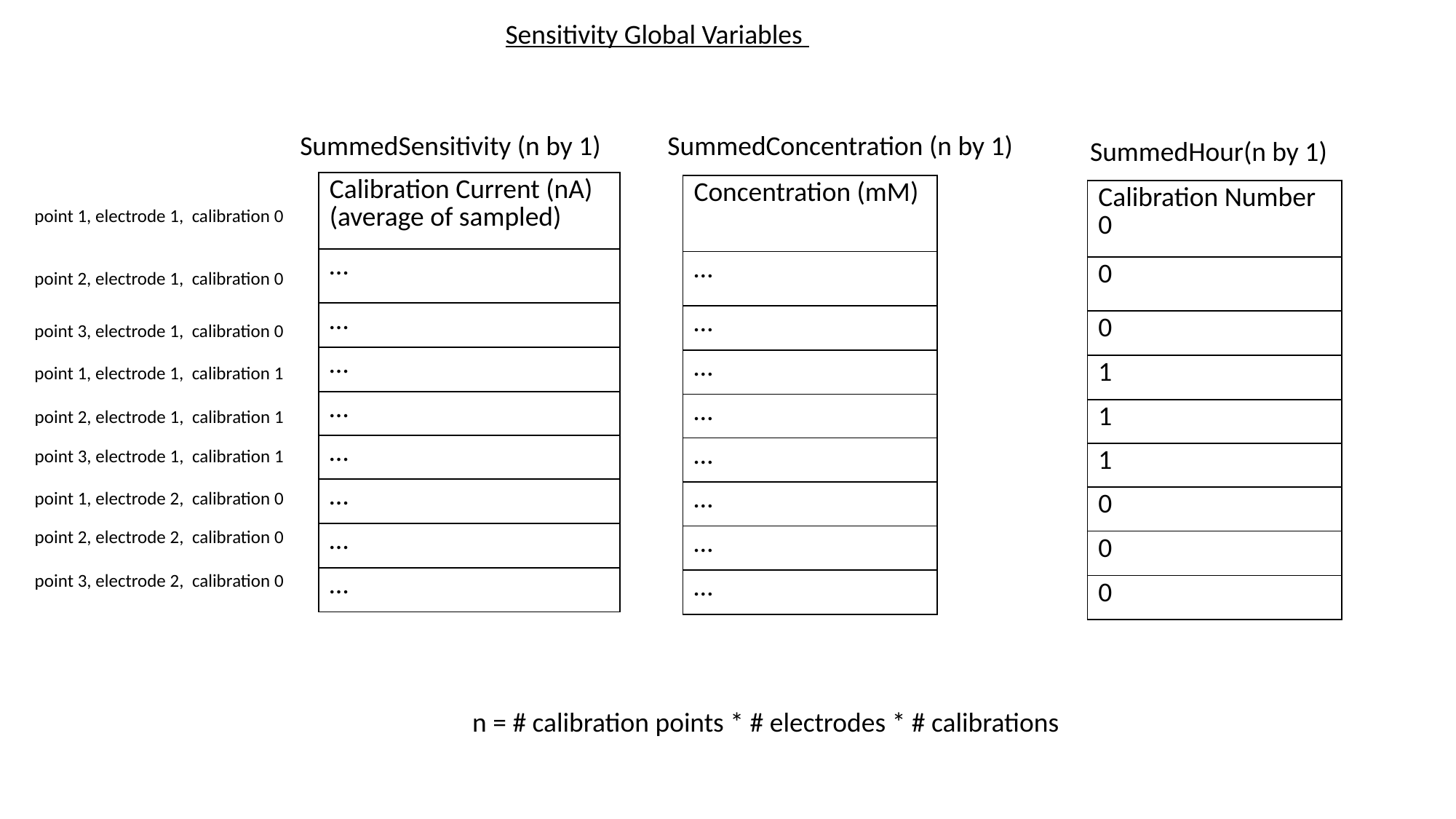

Sensitivity Global Variables
SummedSensitivity (n by 1)
SummedConcentration (n by 1)
SummedHour(n by 1)
| Calibration Current (nA) (average of sampled) |
| --- |
| … |
| … |
| … |
| … |
| … |
| … |
| … |
| … |
| Concentration (mM) |
| --- |
| … |
| … |
| … |
| … |
| … |
| … |
| … |
| … |
| Calibration Number 0 |
| --- |
| 0 |
| 0 |
| 1 |
| 1 |
| 1 |
| 0 |
| 0 |
| 0 |
point 1, electrode 1,  calibration 0
point 2, electrode 1,  calibration 0
point 3, electrode 1,  calibration 0
point 1, electrode 1,  calibration 1
point 2, electrode 1,  calibration 1
point 3, electrode 1,  calibration 1
point 1, electrode 2,  calibration 0
point 2, electrode 2,  calibration 0
point 3, electrode 2,  calibration 0
n = # calibration points * # electrodes * # calibrations